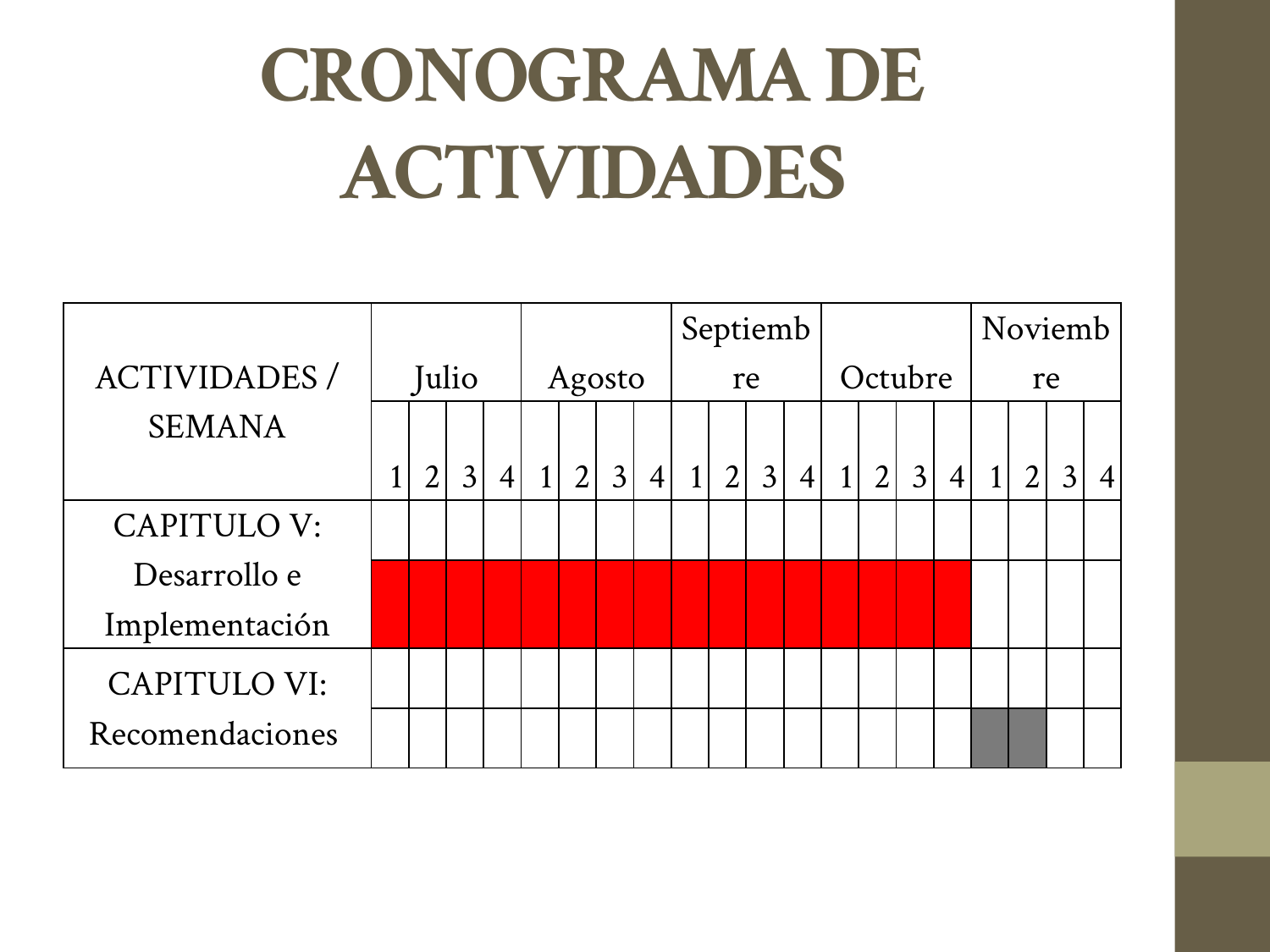

# CRONOGRAMA DE ACTIVIDADES
| ACTIVIDADES / SEMANA | Julio |  |  |  | Agosto |  |  |  | Septiembre |  |  |  | Octubre |  |  |  | Noviembre |  |  |  |
| --- | --- | --- | --- | --- | --- | --- | --- | --- | --- | --- | --- | --- | --- | --- | --- | --- | --- | --- | --- | --- |
|  | 1 | 2 | 3 | 4 | 1 | 2 | 3 | 4 | 1 | 2 | 3 | 4 | 1 | 2 | 3 | 4 | 1 | 2 | 3 | 4 |
| CAPITULO V: Desarrollo e Implementación |  |  |  |  |  |  |  |  |  |  |  |  |  |  |  |  |  |  |  |  |
|  |  |  |  |  |  |  |  |  |  |  |  |  |  |  |  |  |  |  |  |  |
| CAPITULO VI: Recomendaciones |  |  |  |  |  |  |  |  |  |  |  |  |  |  |  |  |  |  |  |  |
|  |  |  |  |  |  |  |  |  |  |  |  |  |  |  |  |  |  |  |  |  |